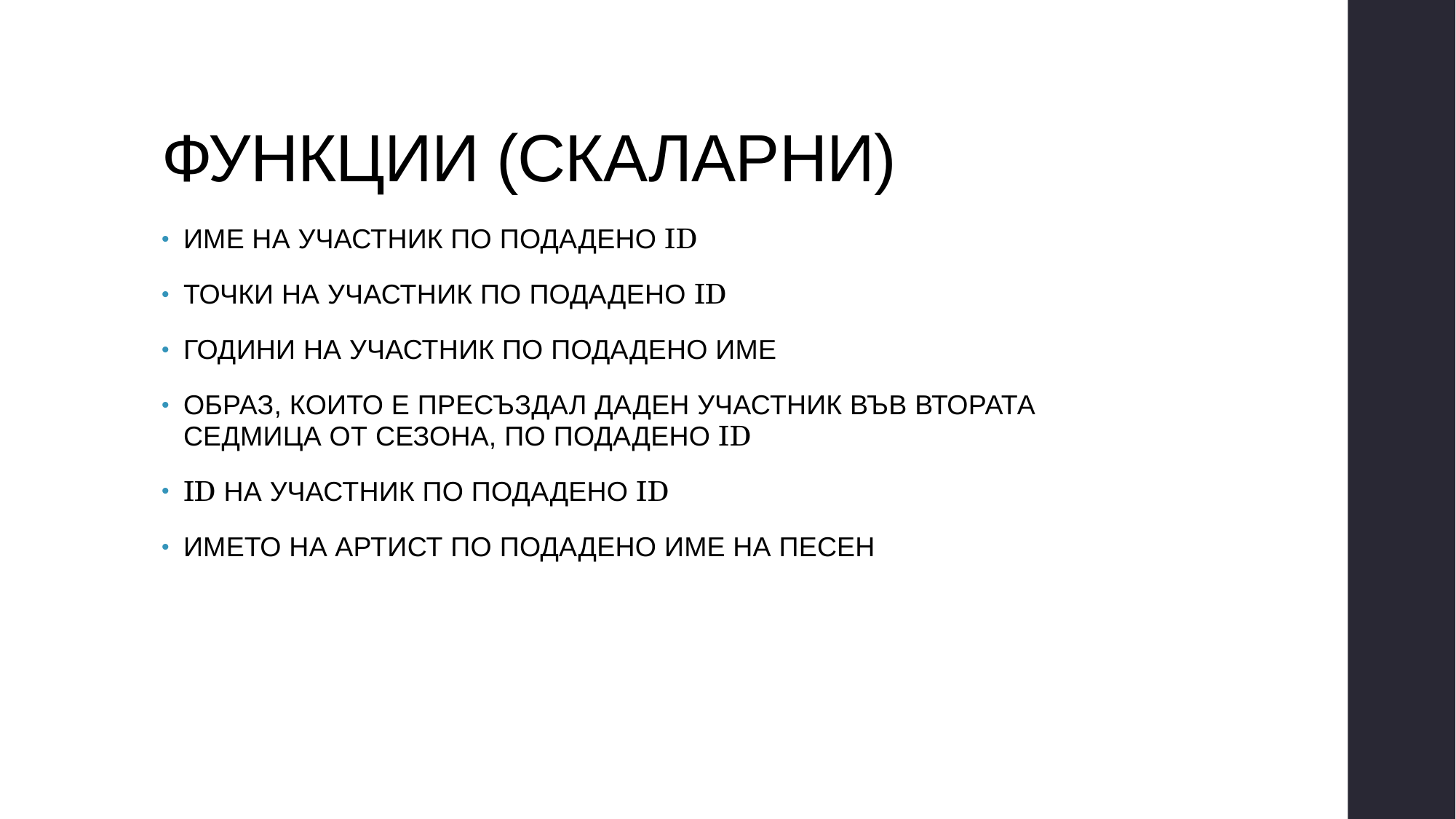

# ФУНКЦИИ (СКАЛАРНИ)
ИМЕ НА УЧАСТНИК ПО ПОДАДЕНО ID
ТОЧКИ НА УЧАСТНИК ПО ПОДАДЕНО ID
ГОДИНИ НА УЧАСТНИК ПО ПОДАДЕНО ИМЕ
ОБРАЗ, КОИТО Е ПРЕСЪЗДАЛ ДАДЕН УЧАСТНИК ВЪВ ВТОРАТА СЕДМИЦА ОТ СЕЗОНА, ПО ПОДАДЕНО ID
ID НА УЧАСТНИК ПО ПОДАДЕНО ID
ИМЕТО НА АРТИСТ ПО ПОДАДЕНО ИМЕ НА ПЕСЕН